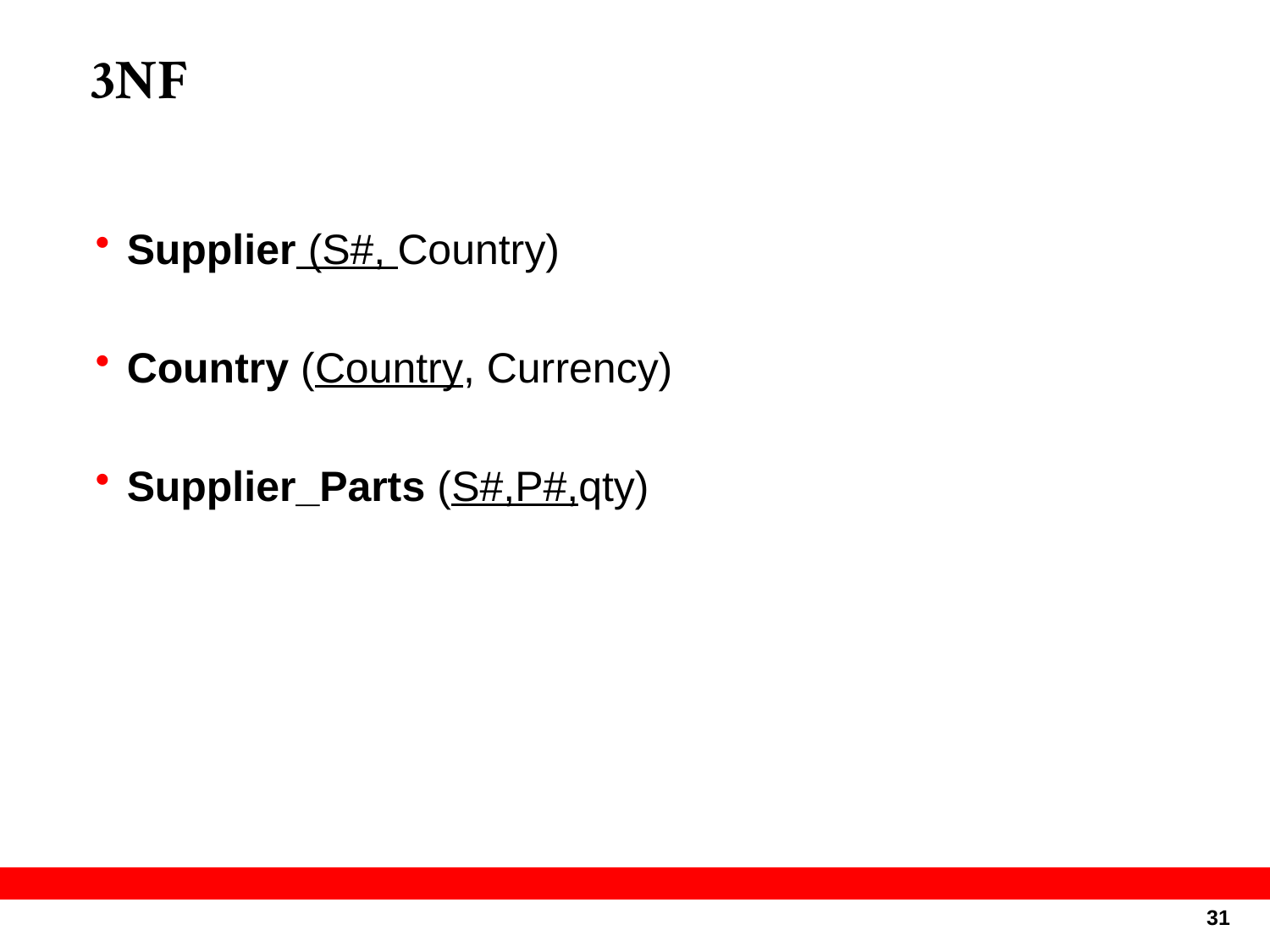

# 3NF
Supplier (S#, Country)

Country (Country, Currency)

Supplier_Parts (S#,P#,qty)